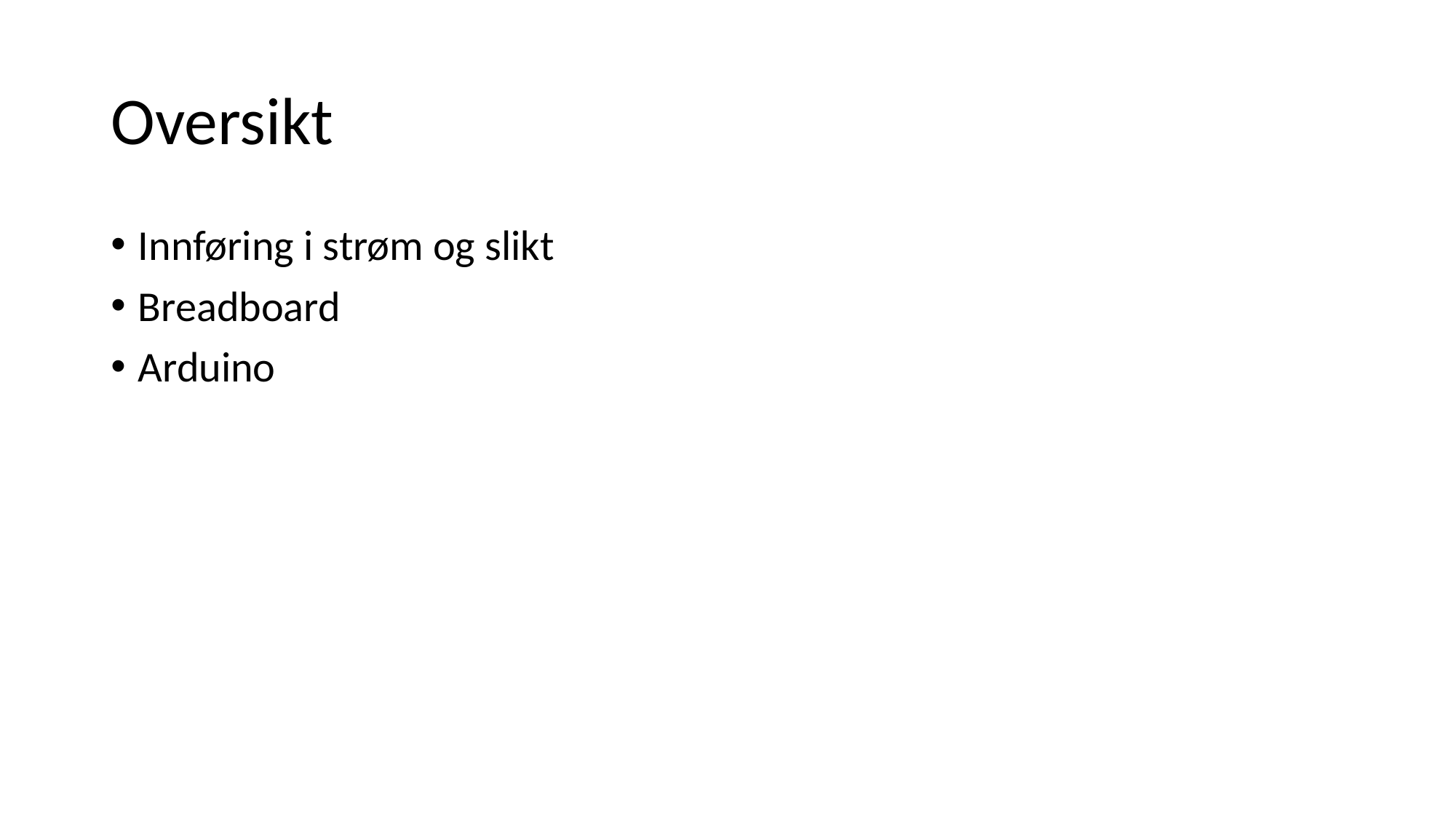

# Oversikt
Innføring i strøm og slikt
Breadboard
Arduino